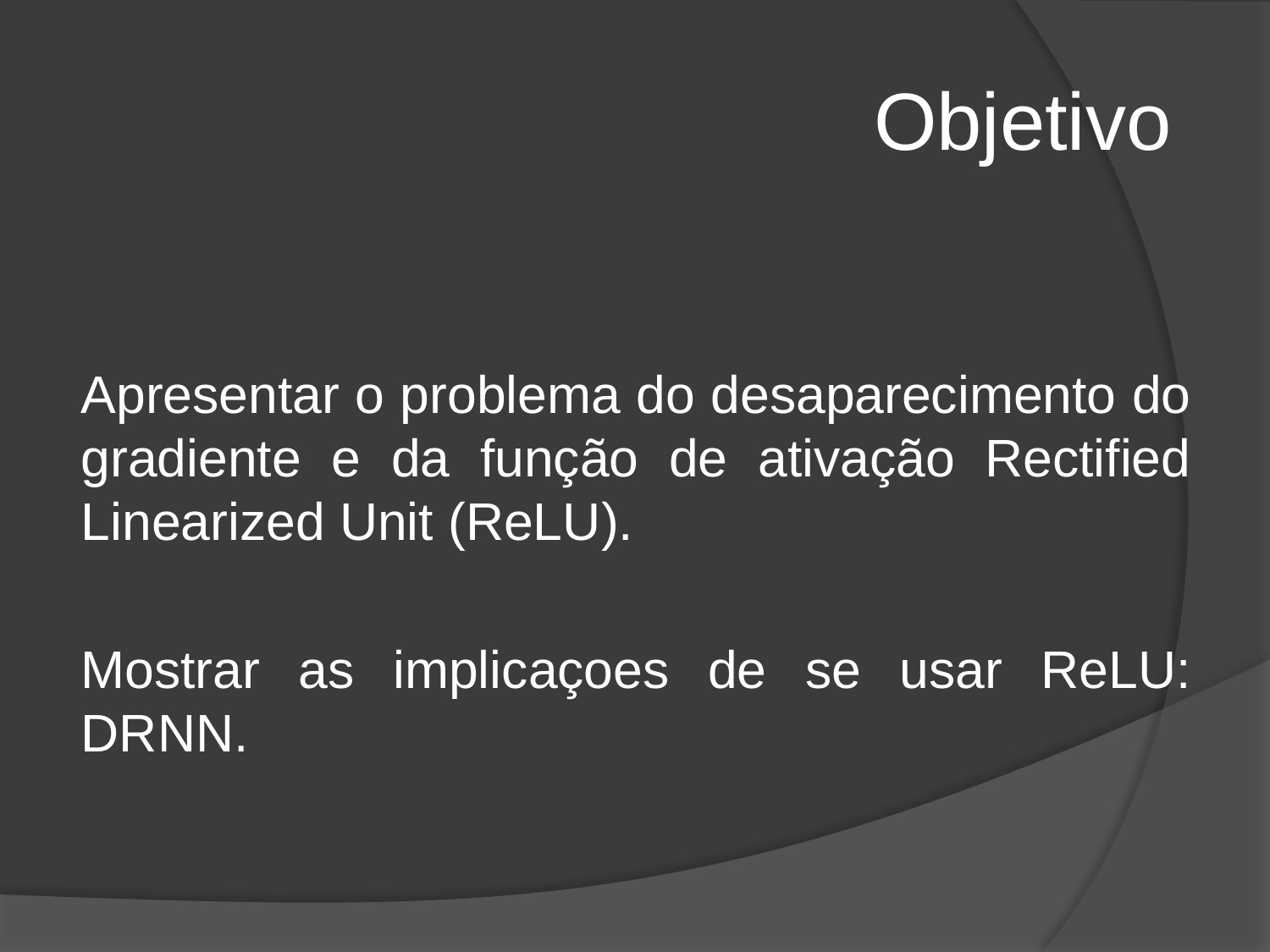

# Objetivo

Apresentar o problema do desaparecimento do gradiente e da função de ativação Rectified Linearized Unit (ReLU).

Mostrar as implicaçoes de se usar ReLU: DRNN.